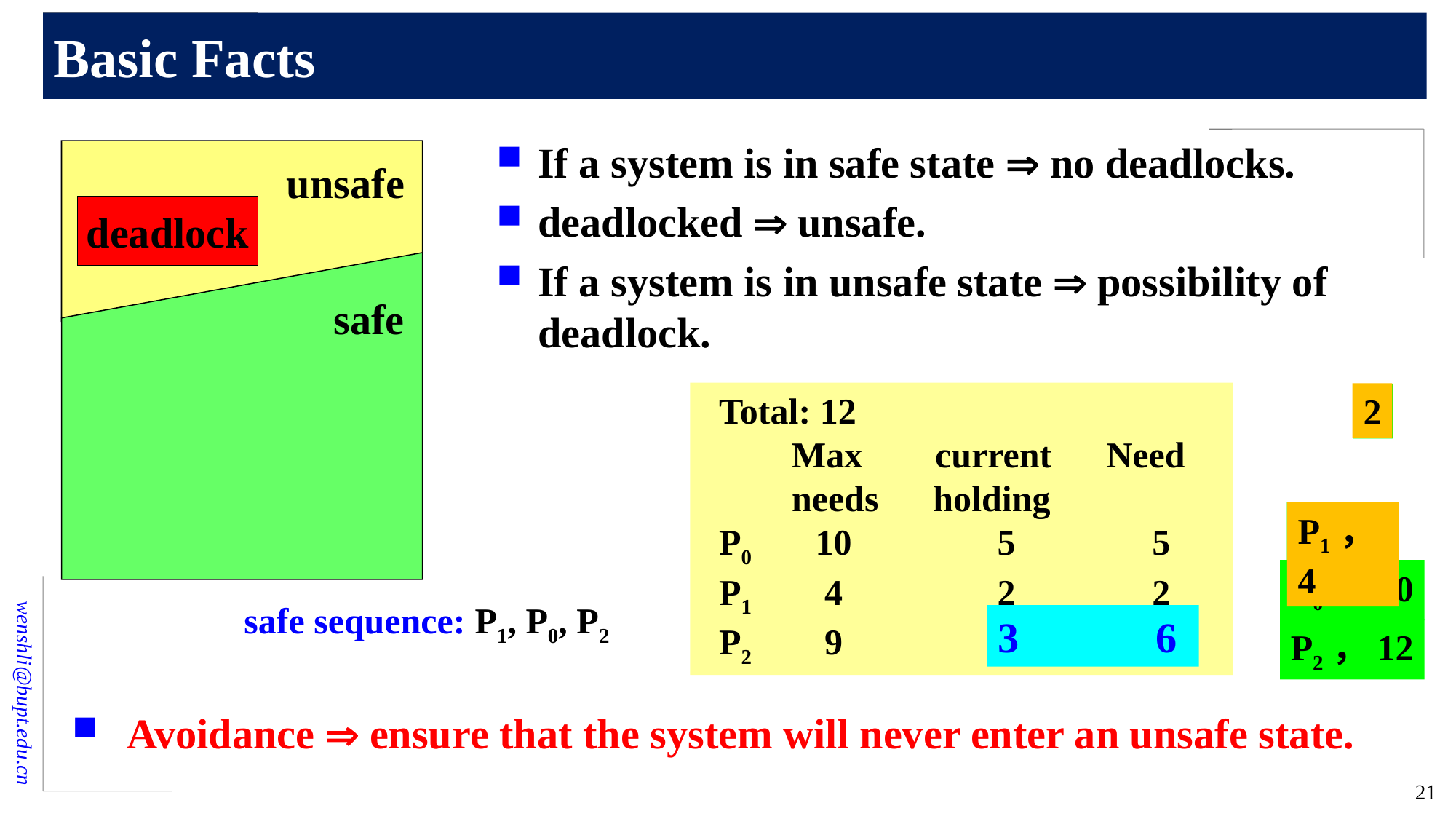

# Basic Facts
If a system is in safe state ⇒ no deadlocks.
deadlocked ⇒ unsafe.
If a system is in unsafe state ⇒ possibility of deadlock.

unsafe
deadlock
safe
  Total: 12
          Max        current      Need
          needs      holding
  P0       10                5               5
  P1        4                 2               2
  P2        9                 2               7
2
3
P1，5
P1，4
P0，10
safe sequence: P1, P0, P2
3             6
P2，12
Avoidance ⇒ ensure that the system will never enter an unsafe state.
21